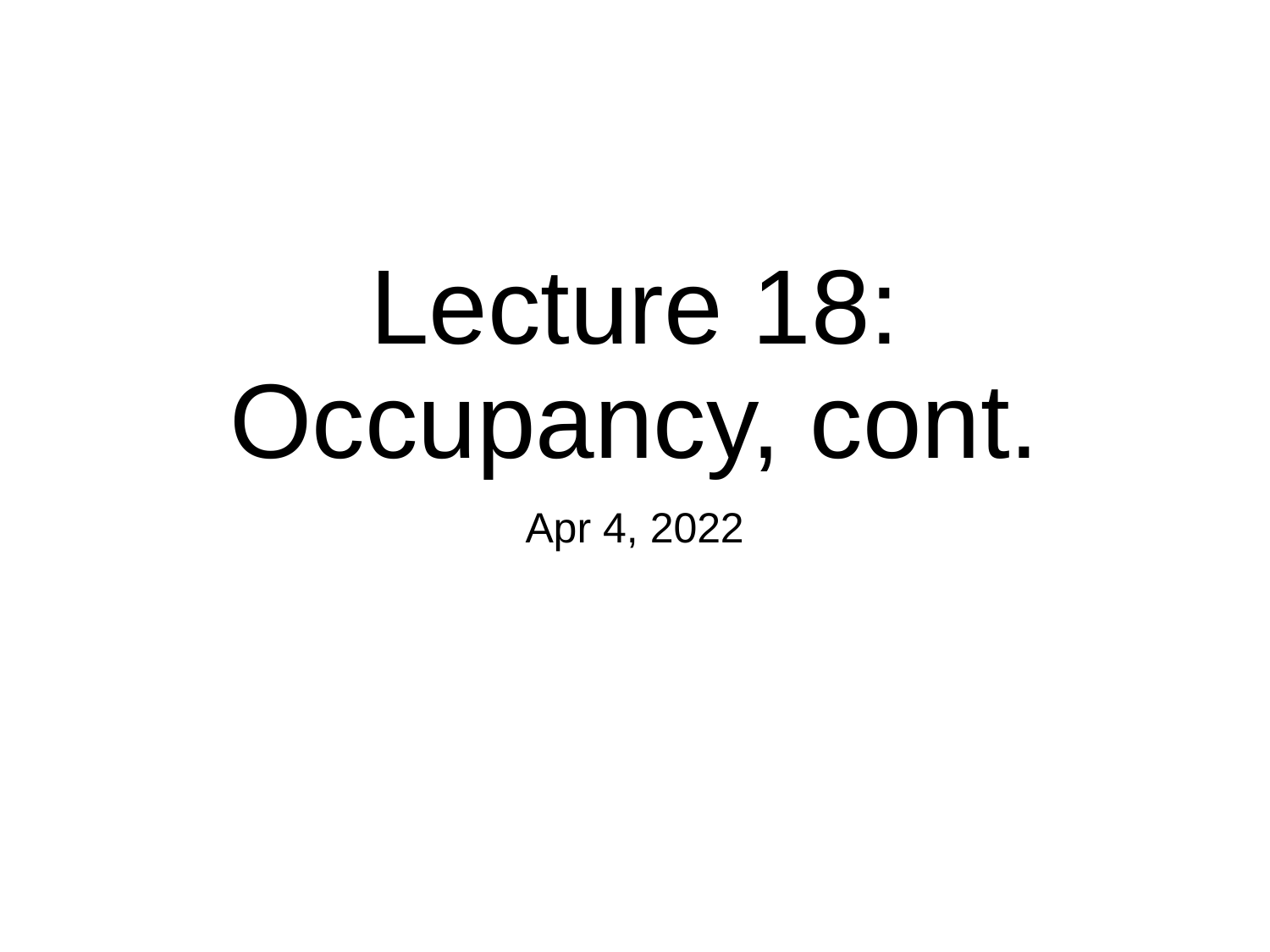

# Lecture 18: Occupancy, cont.
Apr 4, 2022